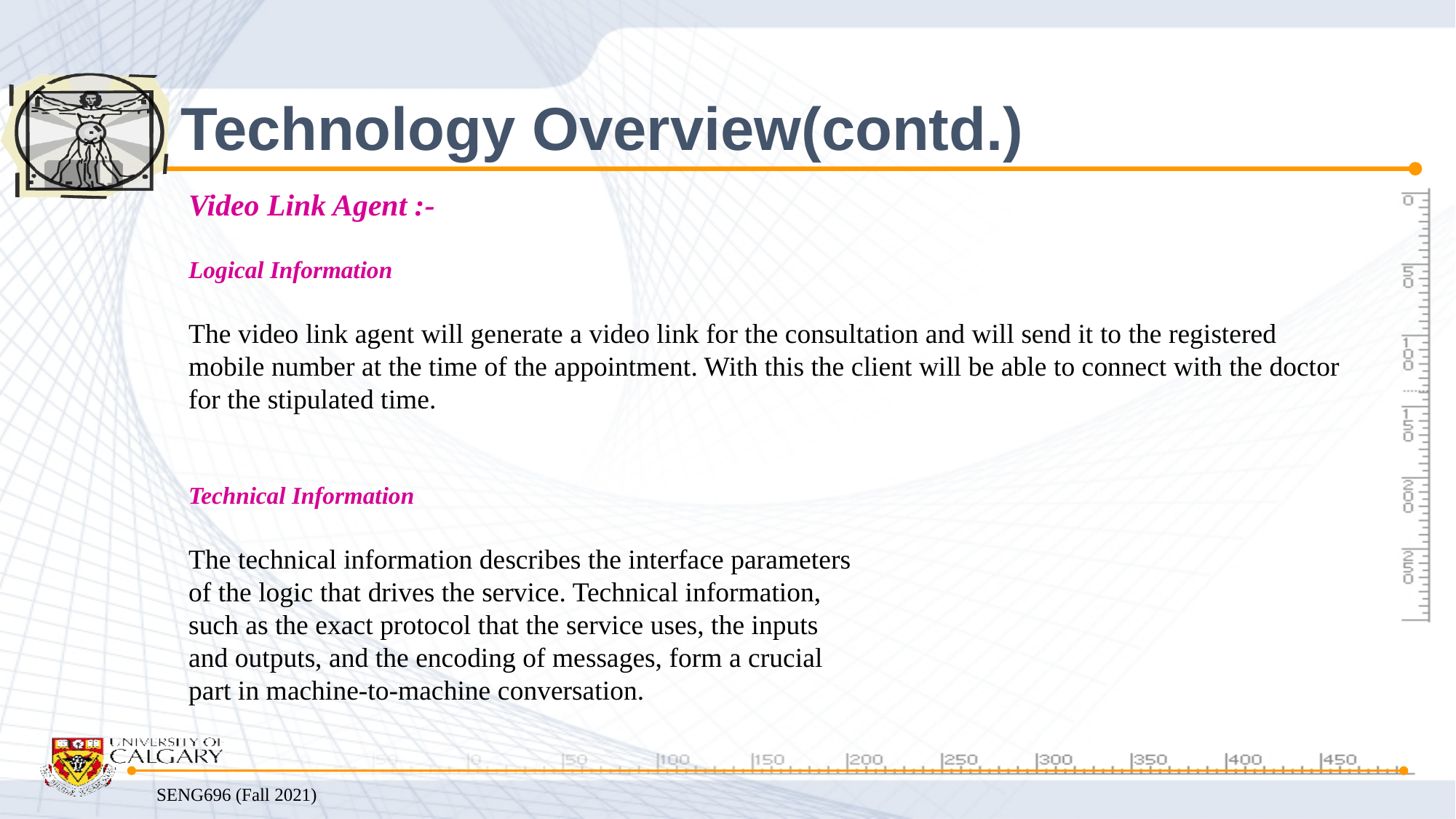

# Technology Overview(contd.)
Video Link Agent :-

Logical Information

The video link agent will generate a video link for the consultation and will send it to the registered mobile number at the time of the appointment. With this the client will be able to connect with the doctor for the stipulated time.

Technical Information

The technical information describes the interface parameters
of the logic that drives the service. Technical information,
such as the exact protocol that the service uses, the inputs
and outputs, and the encoding of messages, form a crucial
part in machine-to-machine conversation.

SENG696 (Fall 2021)
24